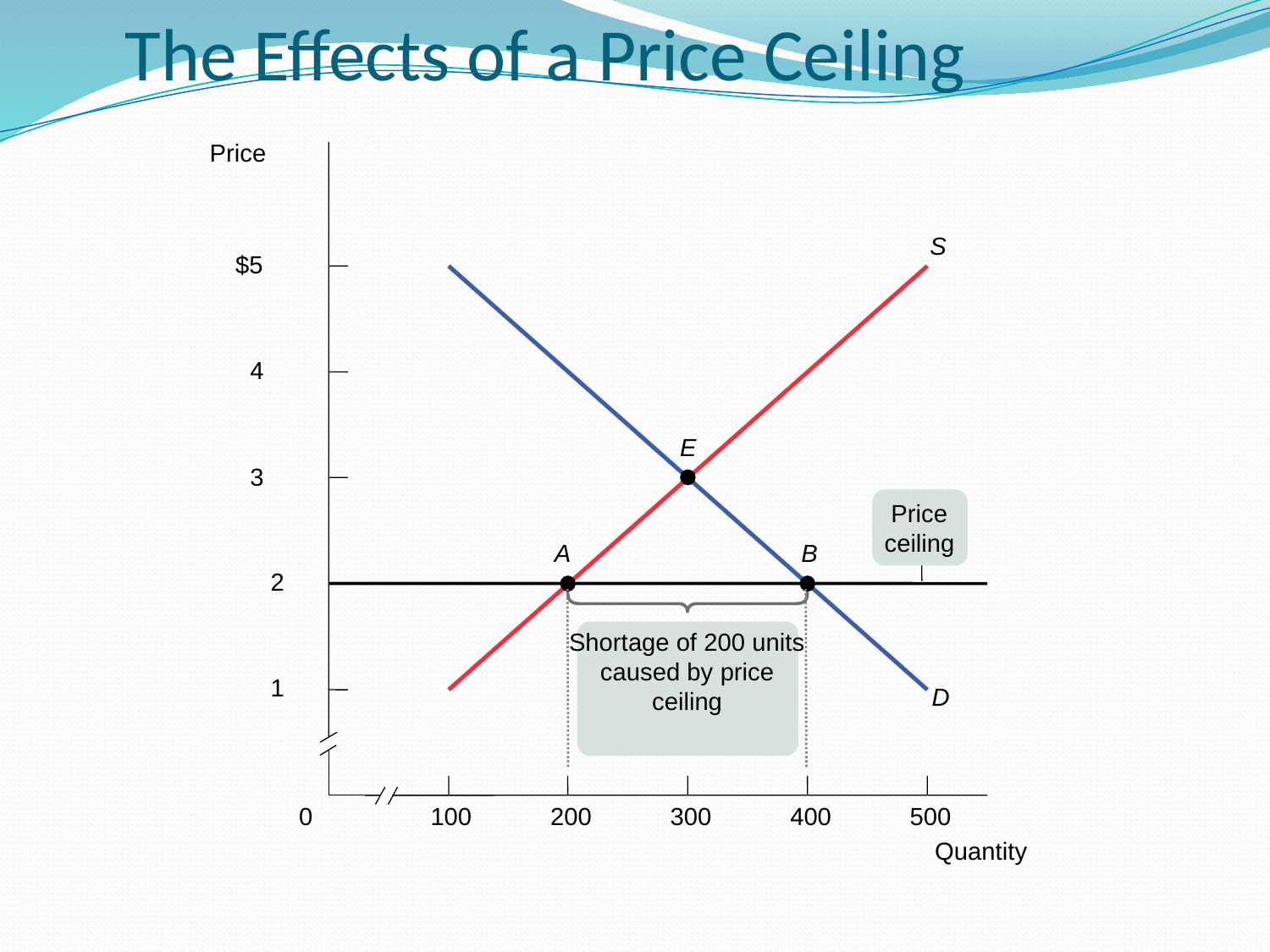

# The Effects of a Price Ceiling
Price

S
$5

4

E
3

Price ceiling
A
B

2

Shortage of 200 units caused by price ceiling
1
D

0
100
200
300
400
500
Quantity